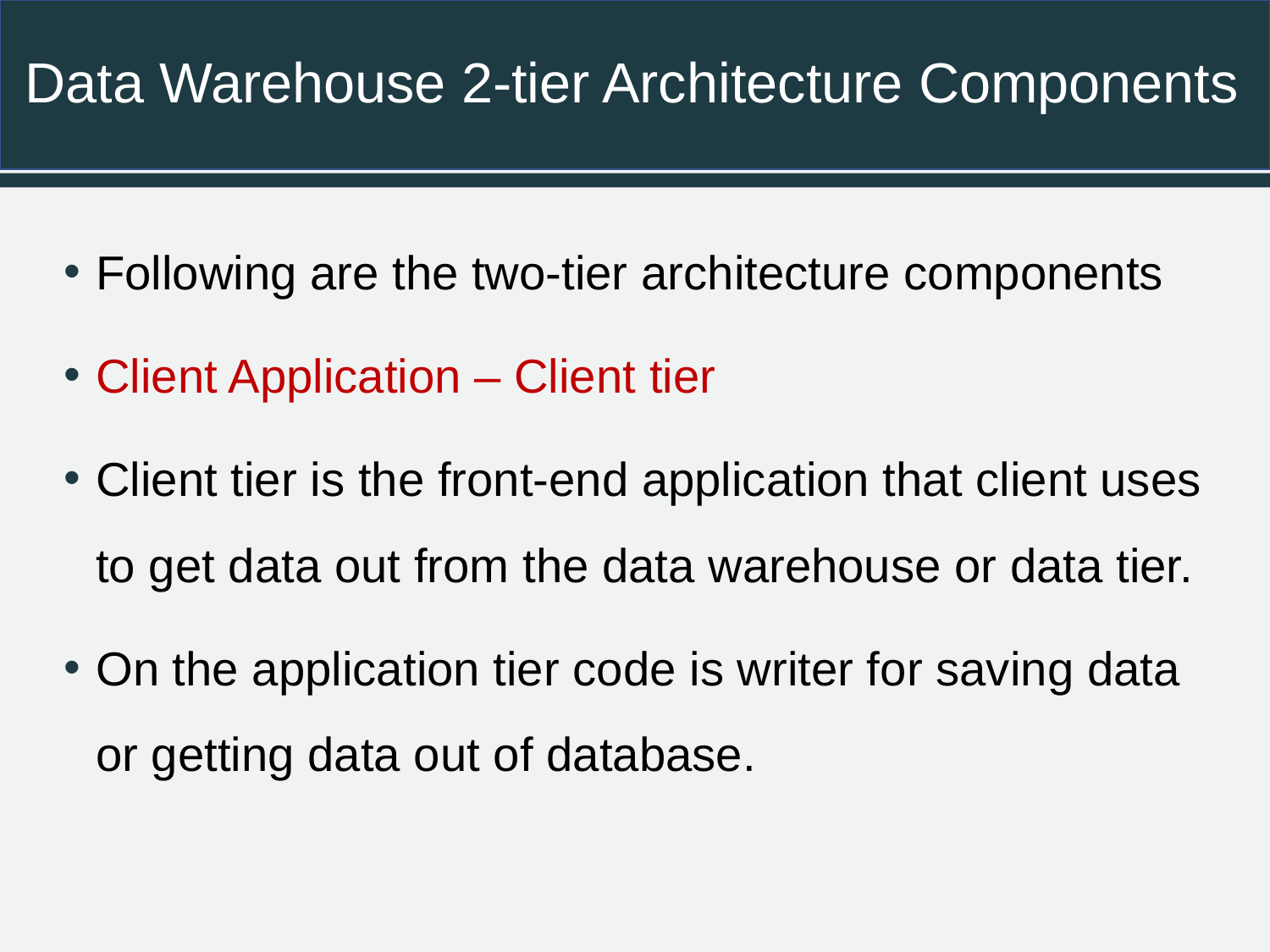

# Data Warehouse 2-tier Architecture Components
Following are the two-tier architecture components
Client Application – Client tier
Client tier is the front-end application that client uses to get data out from the data warehouse or data tier.
On the application tier code is writer for saving data or getting data out of database.